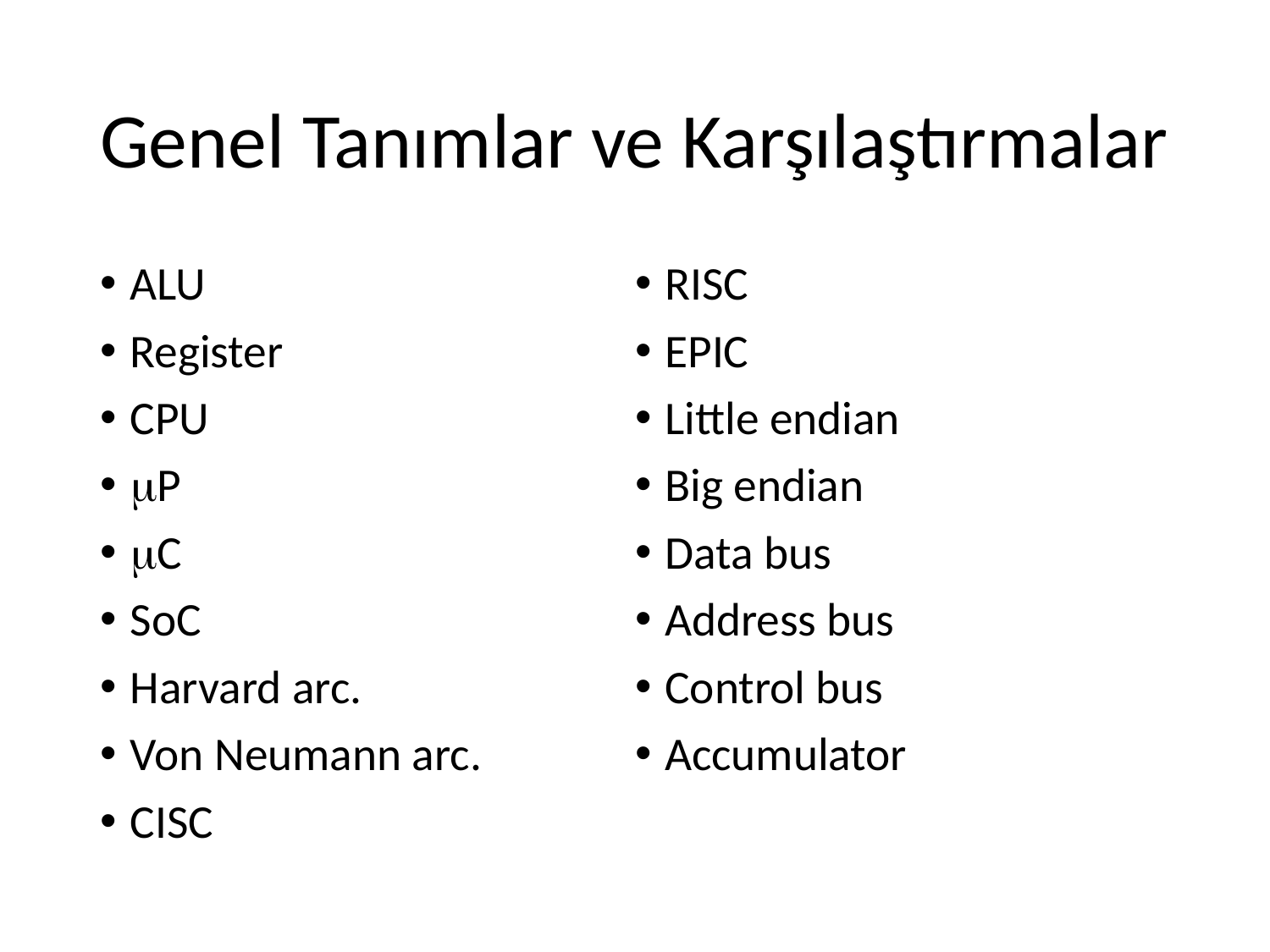

# Genel Tanımlar ve Karşılaştırmalar
ALU
Register
CPU
μP
μC
SoC
Harvard arc.
Von Neumann arc.
CISC
RISC
EPIC
Little endian
Big endian
Data bus
Address bus
Control bus
Accumulator